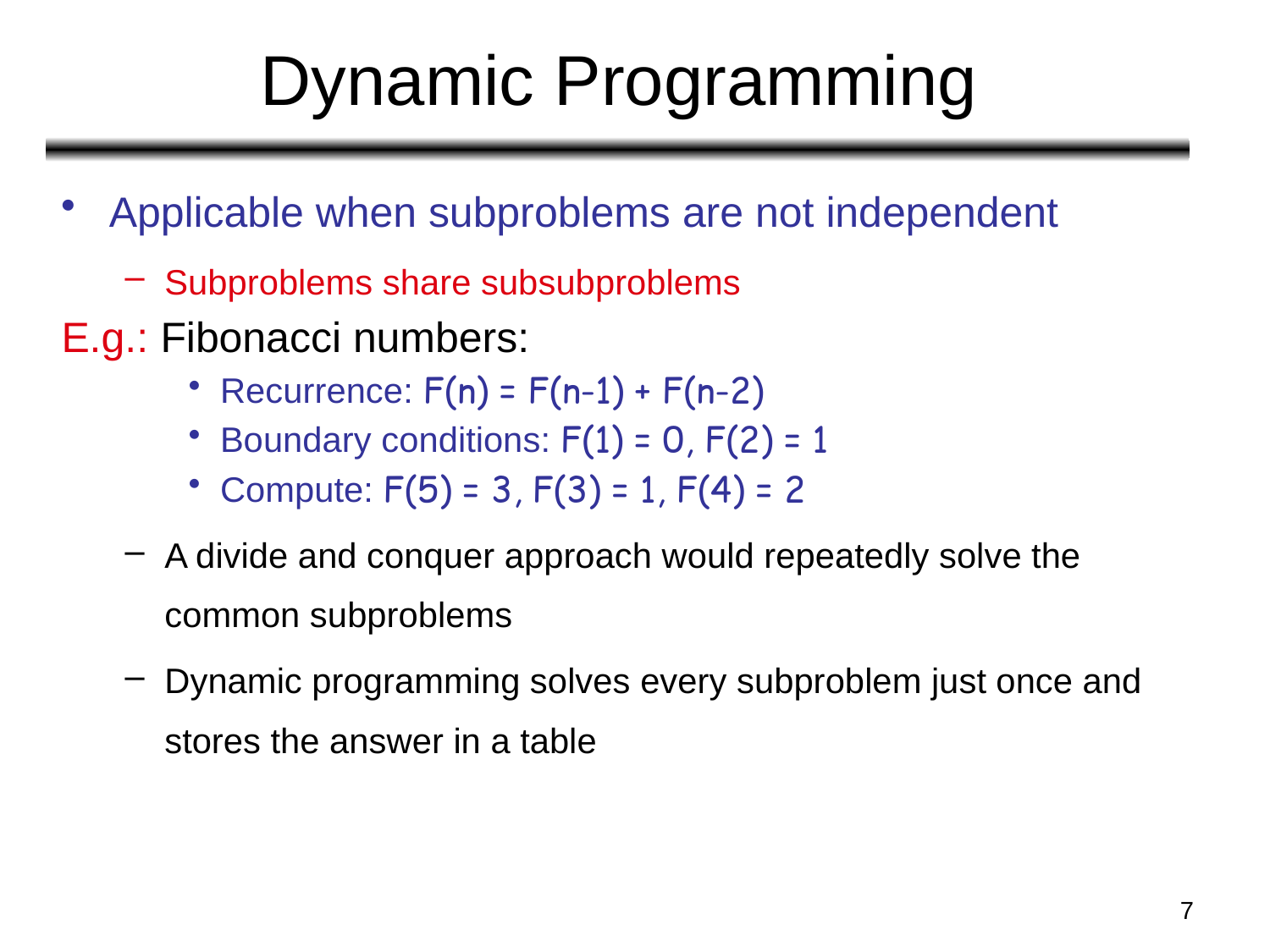

# Dynamic Programming
Applicable when subproblems are not independent
Subproblems share subsubproblems
E.g.: Fibonacci numbers:
Recurrence: F(n) = F(n-1) + F(n-2)
Boundary conditions: F(1) = 0, F(2) = 1
Compute: F(5) = 3, F(3) = 1, F(4) = 2
A divide and conquer approach would repeatedly solve the common subproblems
Dynamic programming solves every subproblem just once and stores the answer in a table
7